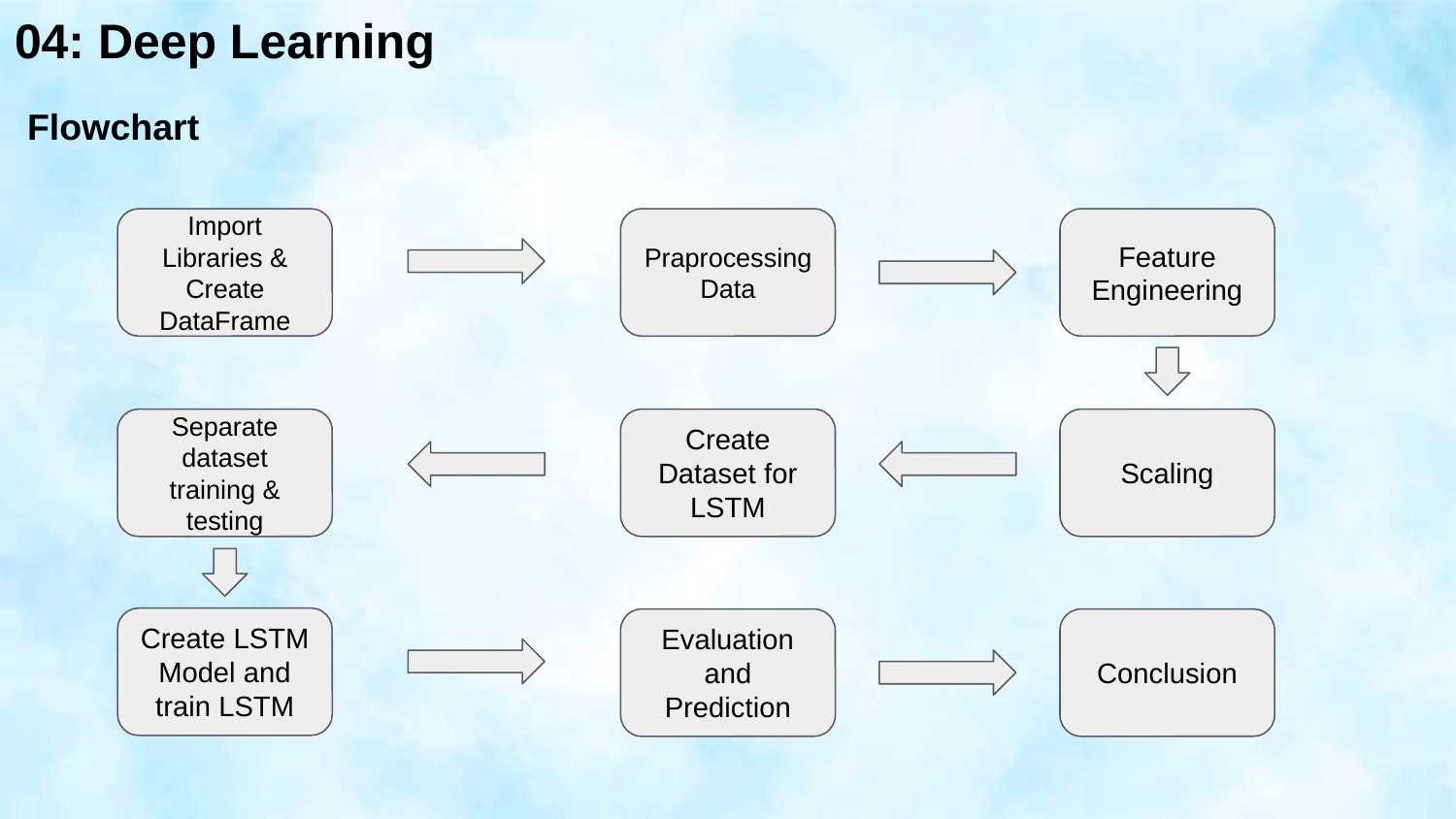

# 04: Deep Learning
Flowchart
Import Libraries & Create DataFrame
Praprocessing Data
Feature Engineering

Separate dataset training & testing
Create Dataset for LSTM
Scaling

Create LSTM Model and train LSTM
Evaluation and Prediction
Conclusion